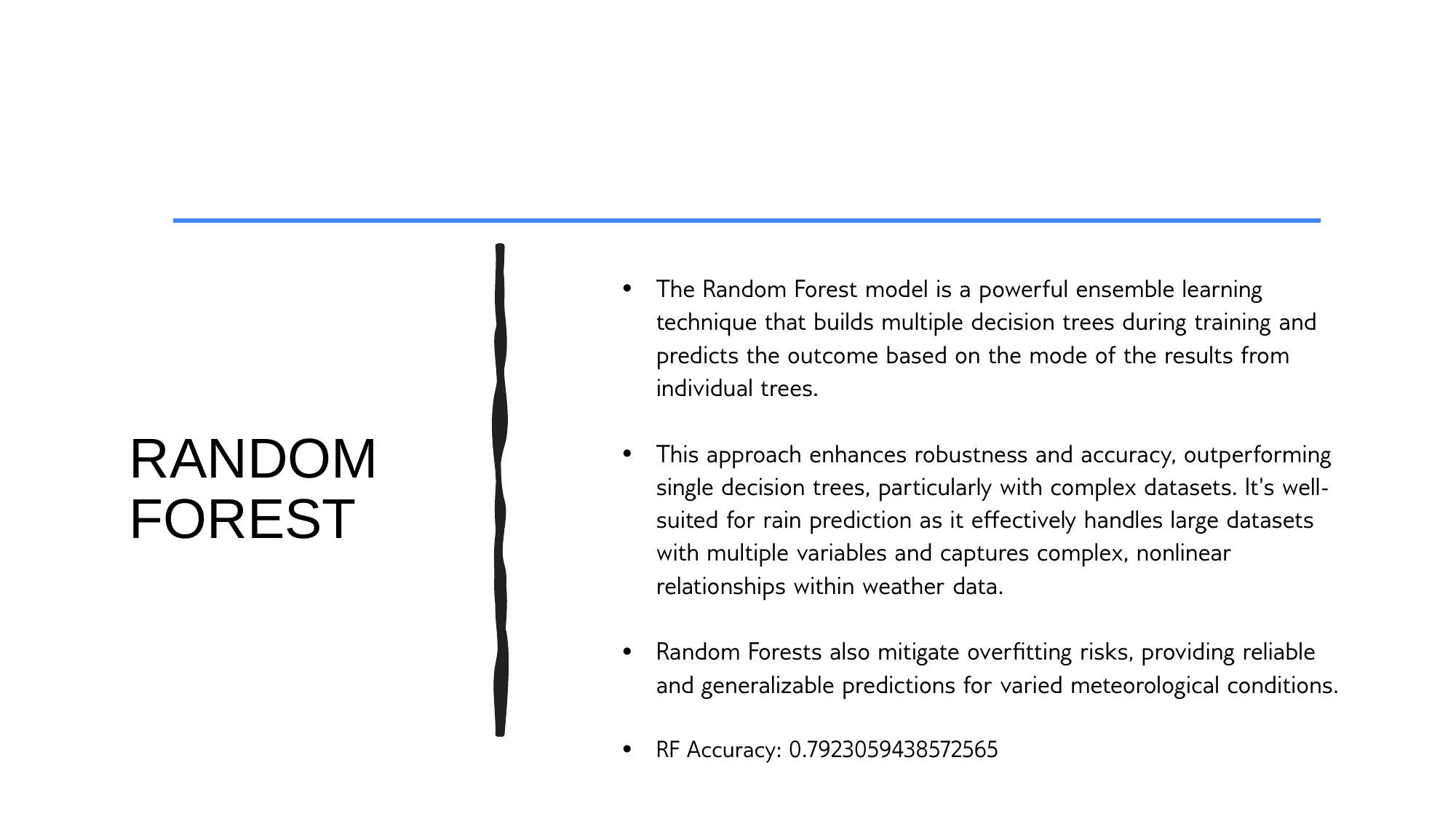

The Random Forest model is a powerful ensemble learning technique that builds multiple decision trees during training and predicts the outcome based on the mode of the results from individual trees.

This approach enhances robustness and accuracy, outperforming single decision trees, particularly with complex datasets. It's well-suited for rain prediction as it effectively handles large datasets with multiple variables and captures complex, nonlinear relationships within weather data.

Random Forests also mitigate overfitting risks, providing reliable and generalizable predictions for varied meteorological conditions.

RF Accuracy: 0.7923059438572565
# RANDOM FOREST